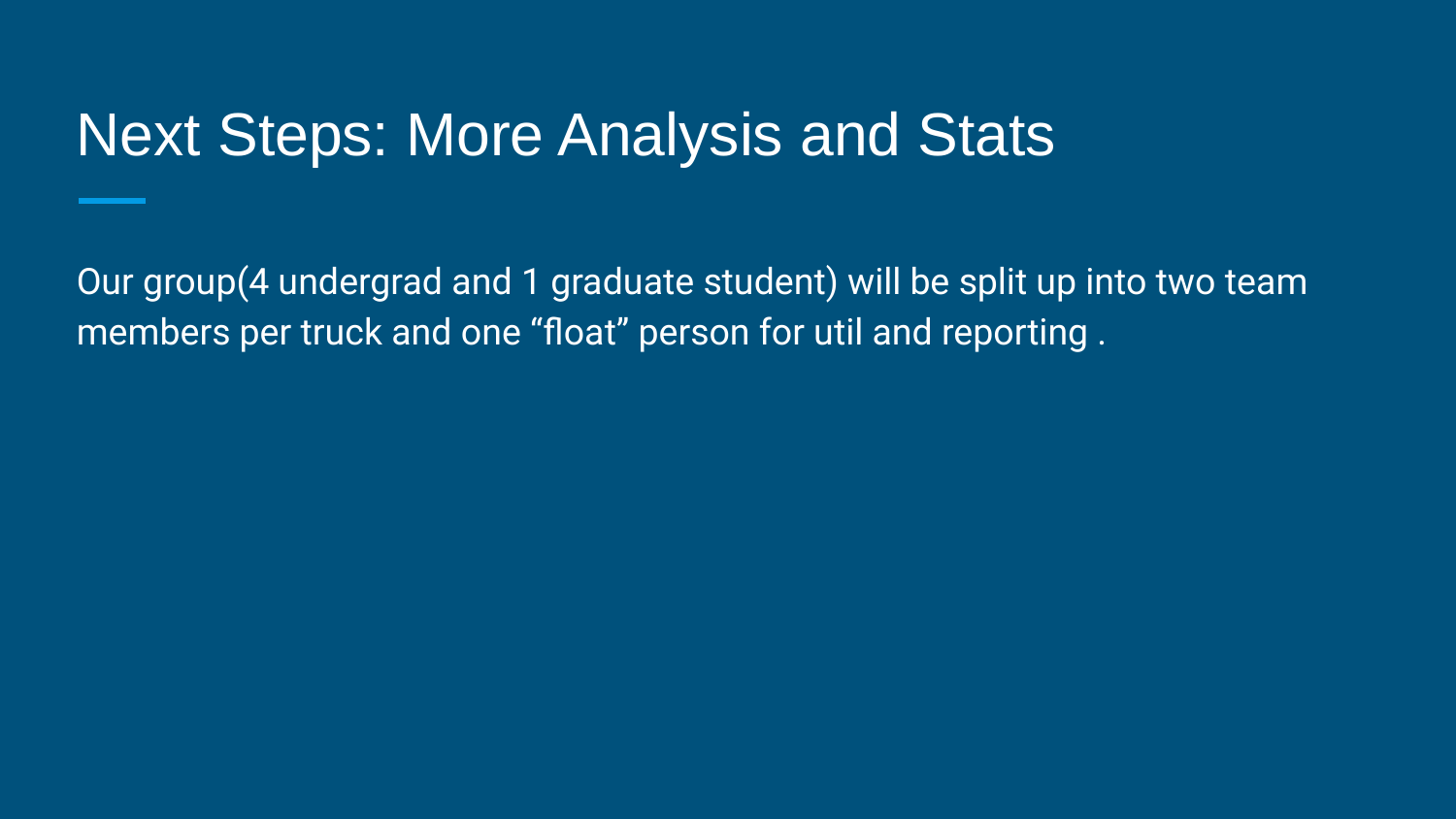

# Next Steps: More Analysis and Stats
Our group(4 undergrad and 1 graduate student) will be split up into two team members per truck and one “float” person for util and reporting .